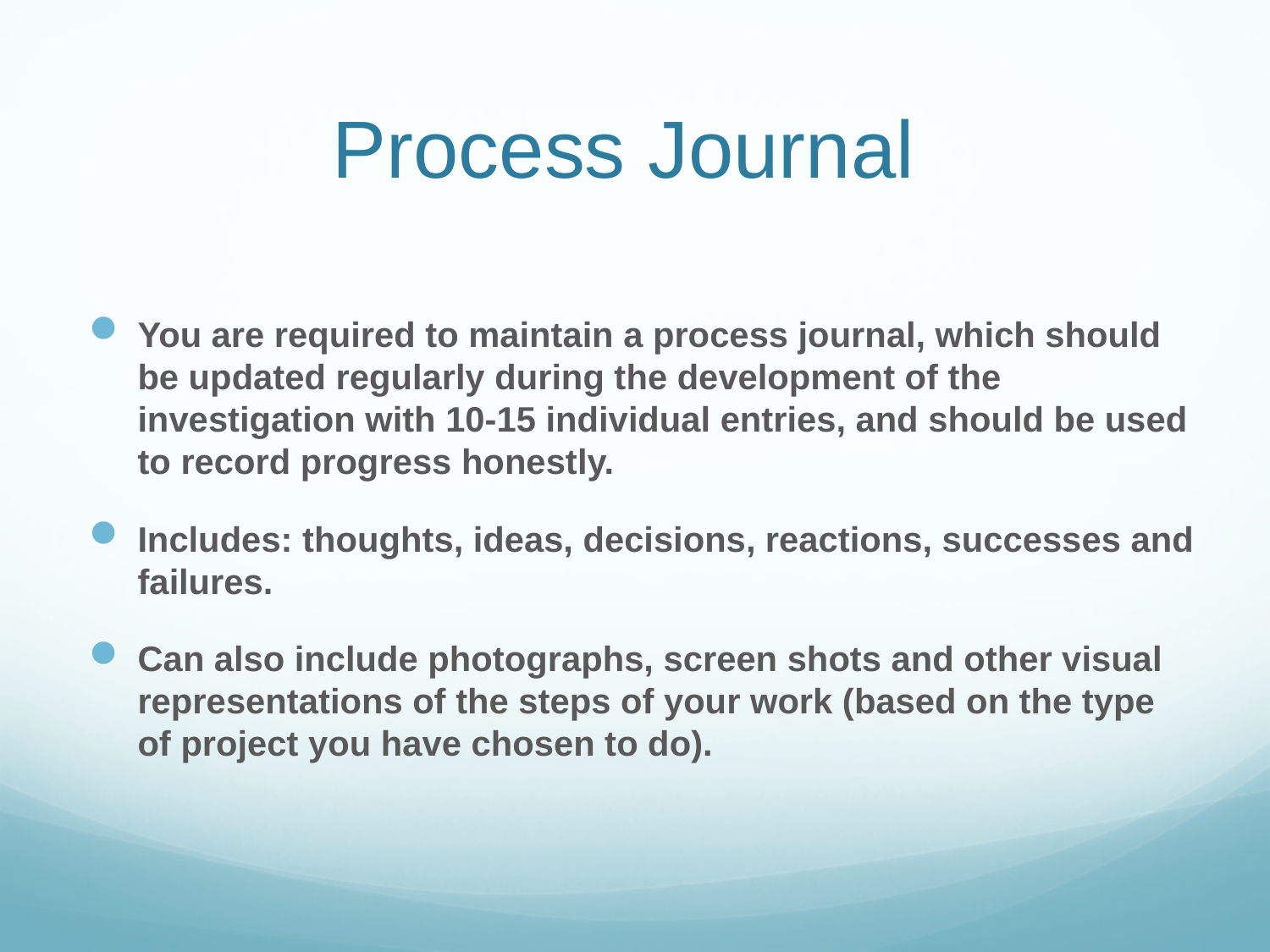

# Process Journal
You are required to maintain a process journal, which should be updated regularly during the development of the investigation with 10-15 individual entries, and should be used to record progress honestly.
Includes: thoughts, ideas, decisions, reactions, successes and failures.
Can also include photographs, screen shots and other visual representations of the steps of your work (based on the type of project you have chosen to do).